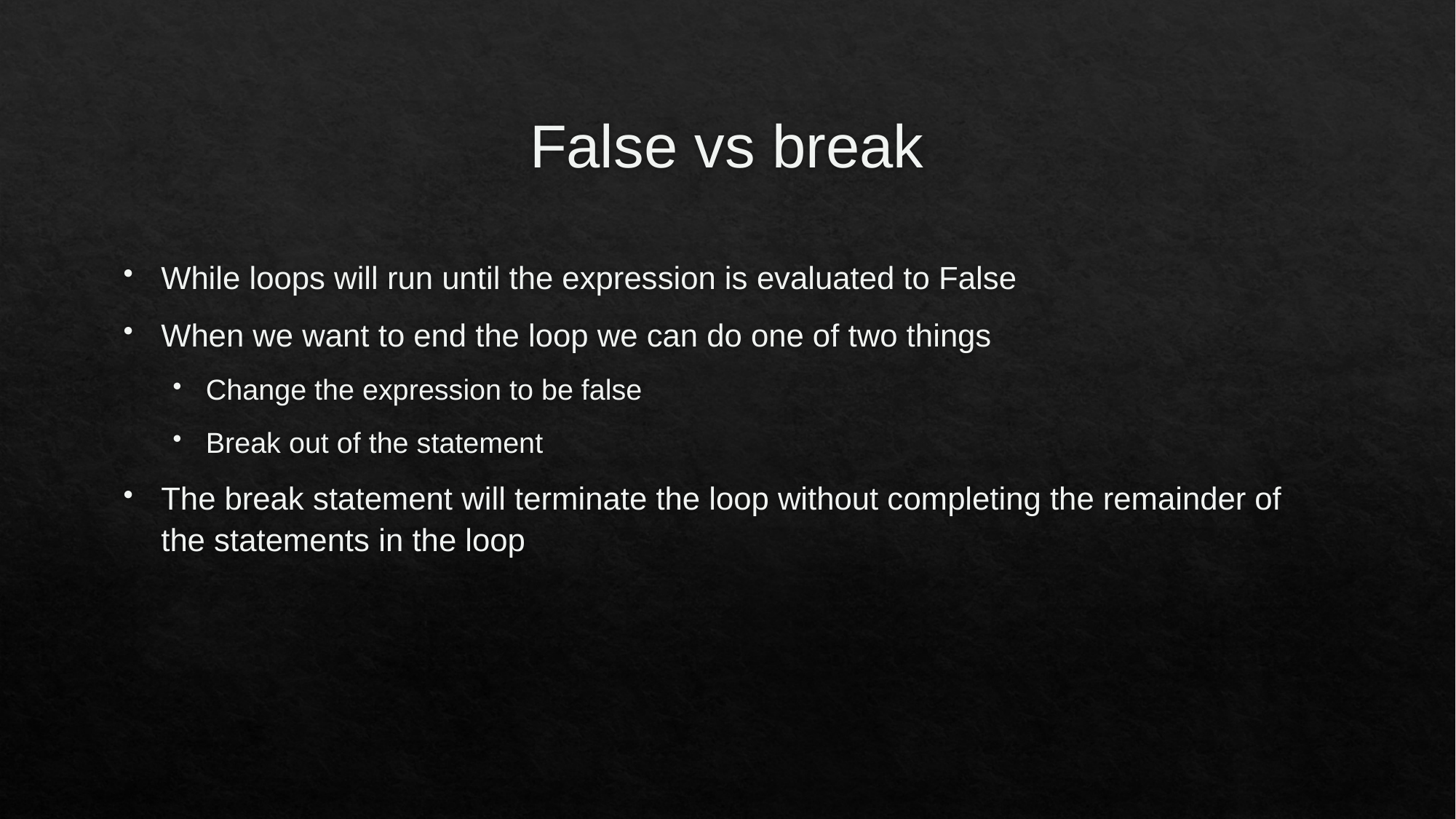

# False vs break
While loops will run until the expression is evaluated to False
When we want to end the loop we can do one of two things
Change the expression to be false
Break out of the statement
The break statement will terminate the loop without completing the remainder of the statements in the loop